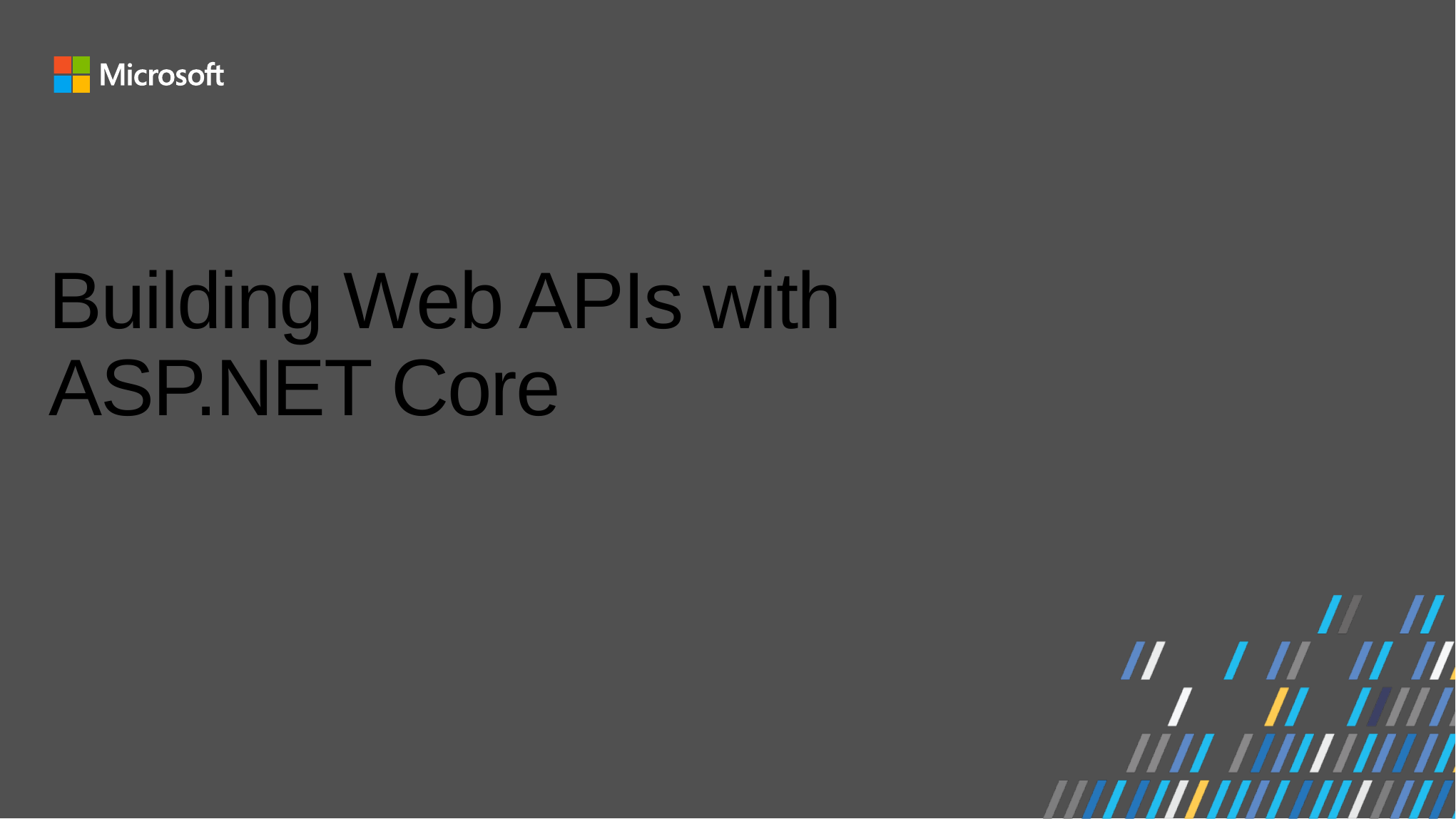

# Building Web APIs with ASP.NET Core